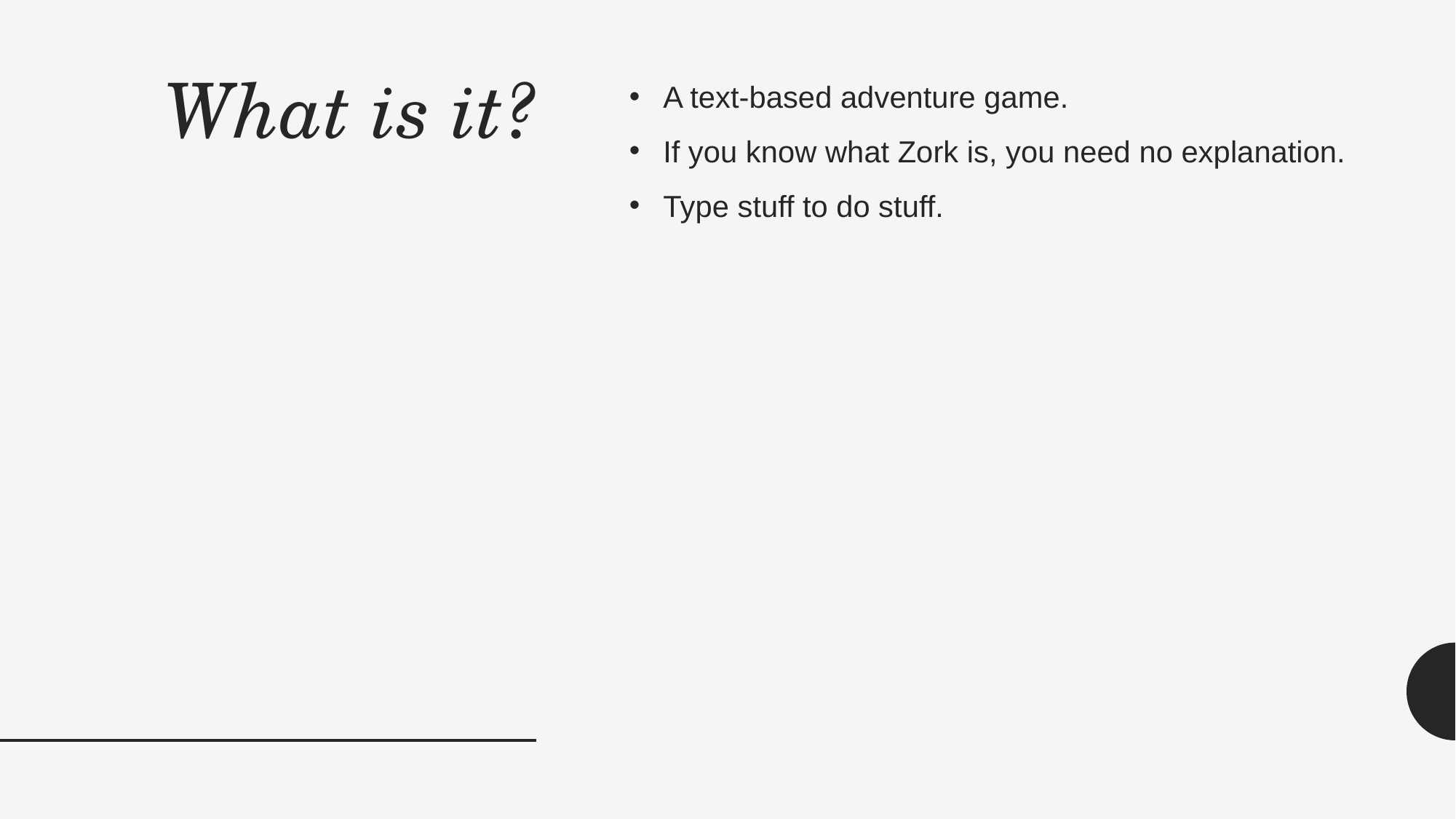

# What is it?
A text-based adventure game.
If you know what Zork is, you need no explanation.
Type stuff to do stuff.